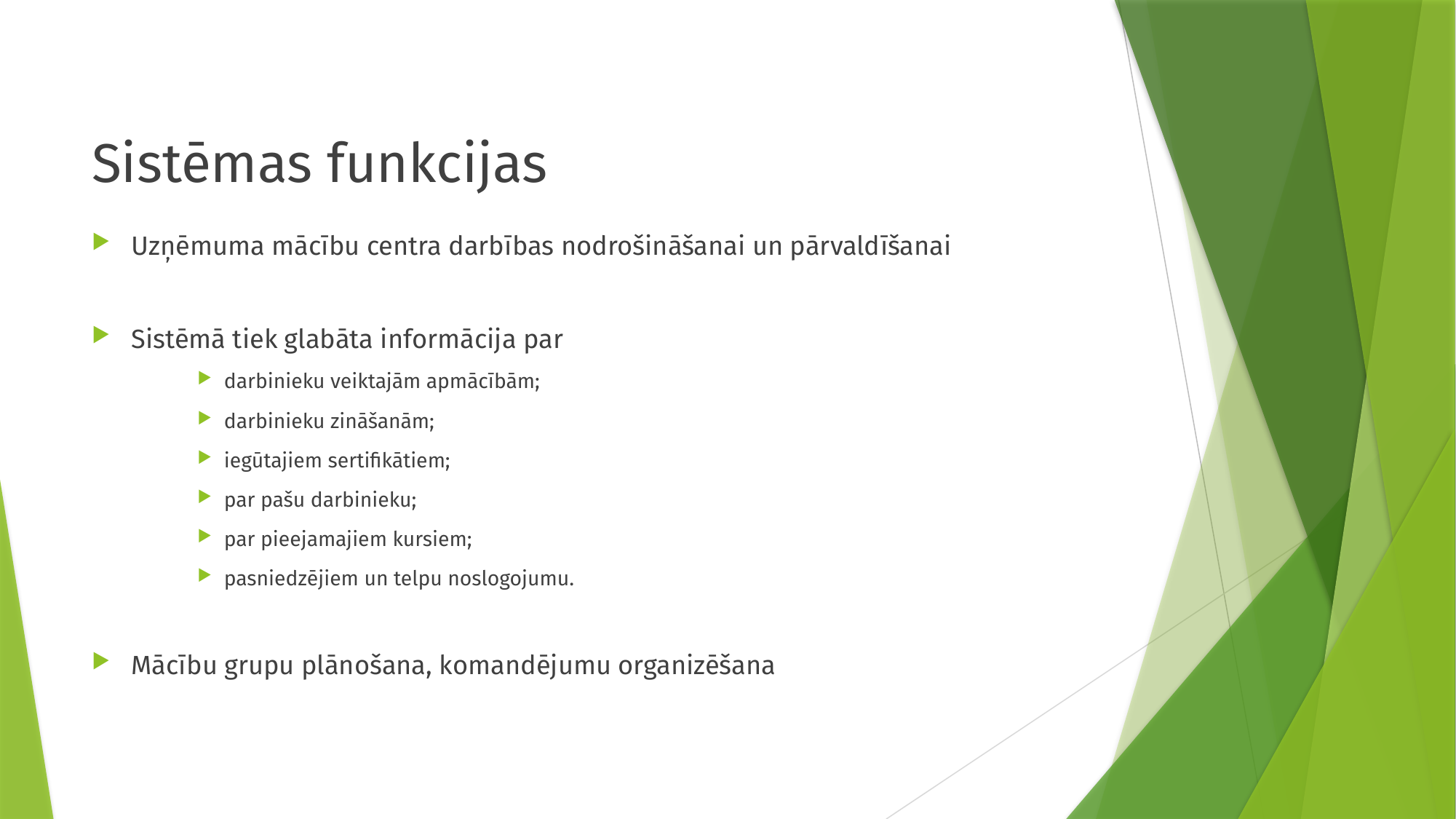

# Sistēmas funkcijas
Uzņēmuma mācību centra darbības nodrošināšanai un pārvaldīšanai

Sistēmā tiek glabāta informācija par
darbinieku veiktajām apmācībām;
darbinieku zināšanām;
iegūtajiem sertifikātiem;
par pašu darbinieku;
par pieejamajiem kursiem;
pasniedzējiem un telpu noslogojumu.

Mācību grupu plānošana, komandējumu organizēšana